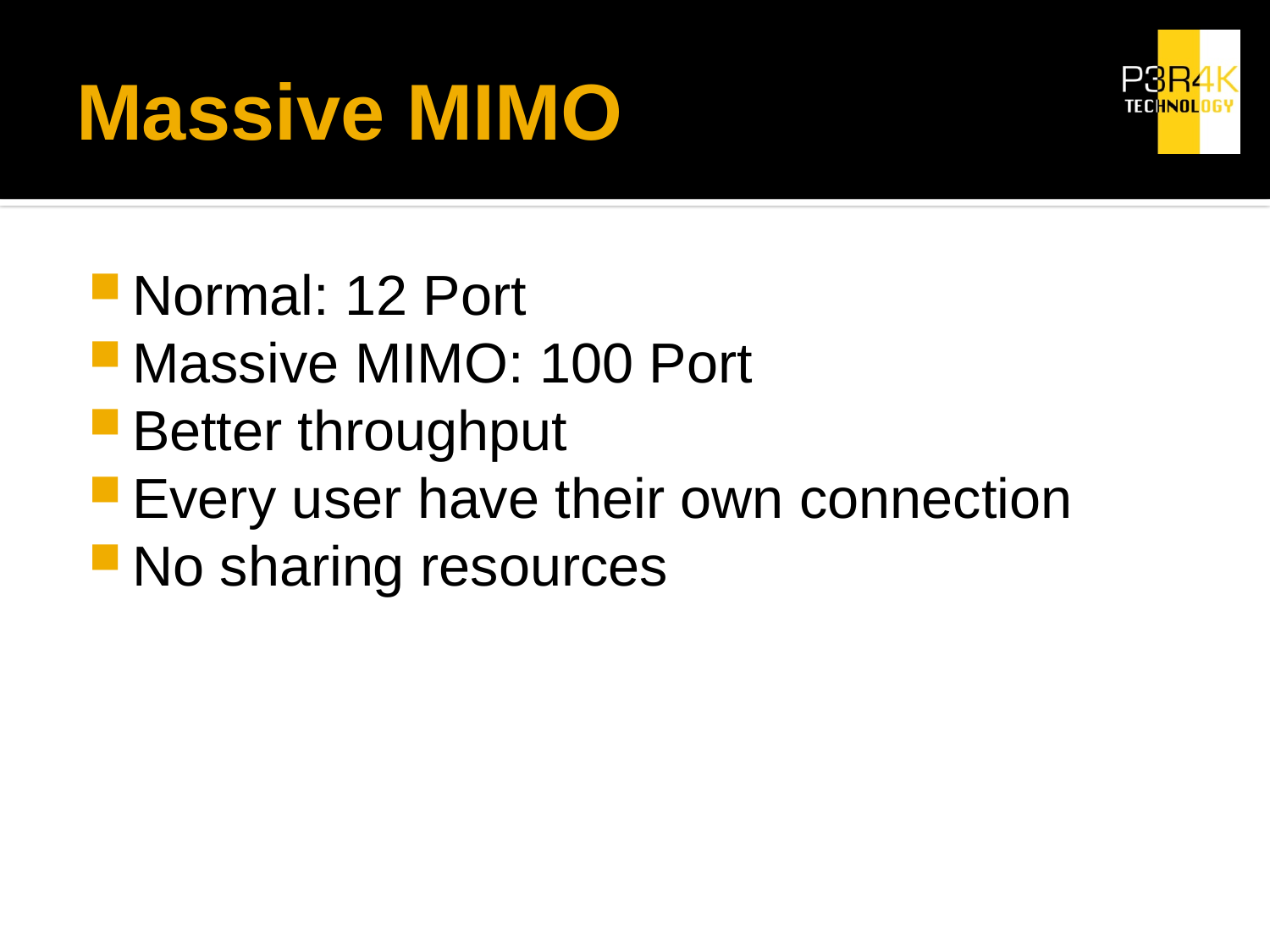

# Massive MIMO
Normal: 12 Port
Massive MIMO: 100 Port
Better throughput
Every user have their own connection
No sharing resources